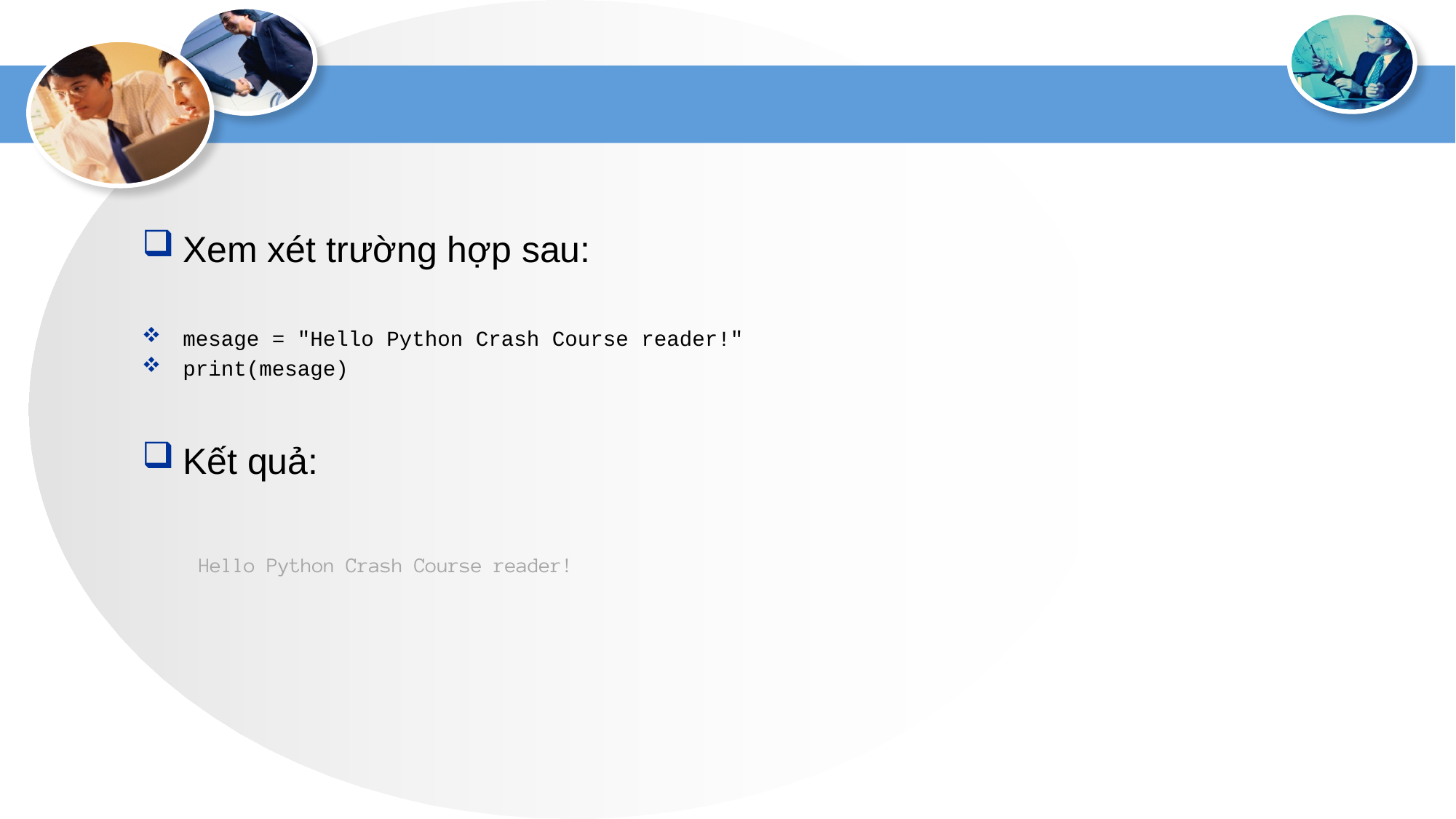

#
Xem xét trường hợp sau:

mesage = "Hello Python Crash Course reader!"
print(mesage)

Kết quả:
Hello Python Crash Course reader!